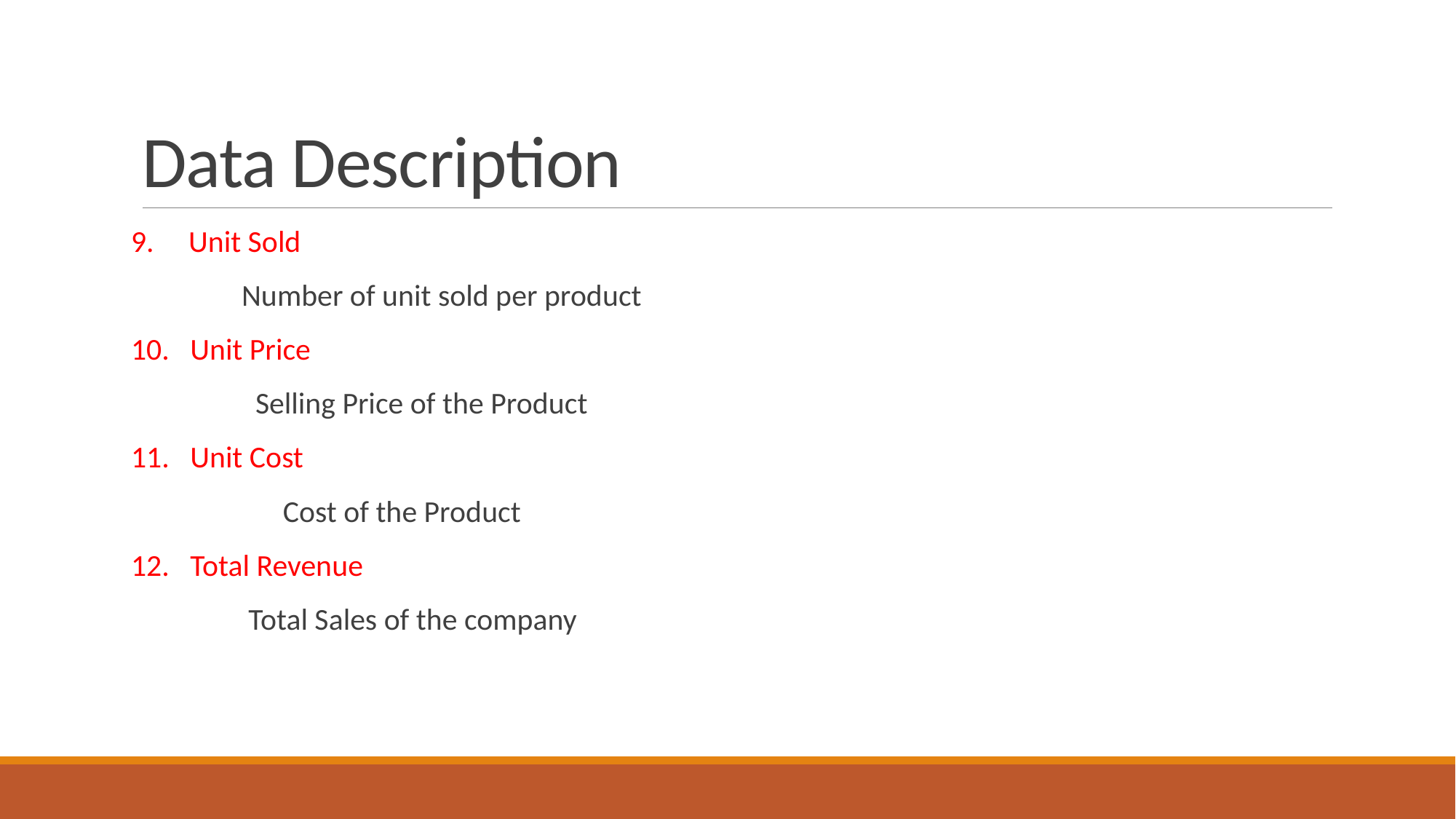

# Data Description
9.     Unit Sold
                Number of unit sold per product
10.   Unit Price
                  Selling Price of the Product
11.   Unit Cost
                      Cost of the Product
12.   Total Revenue
                 Total Sales of the company